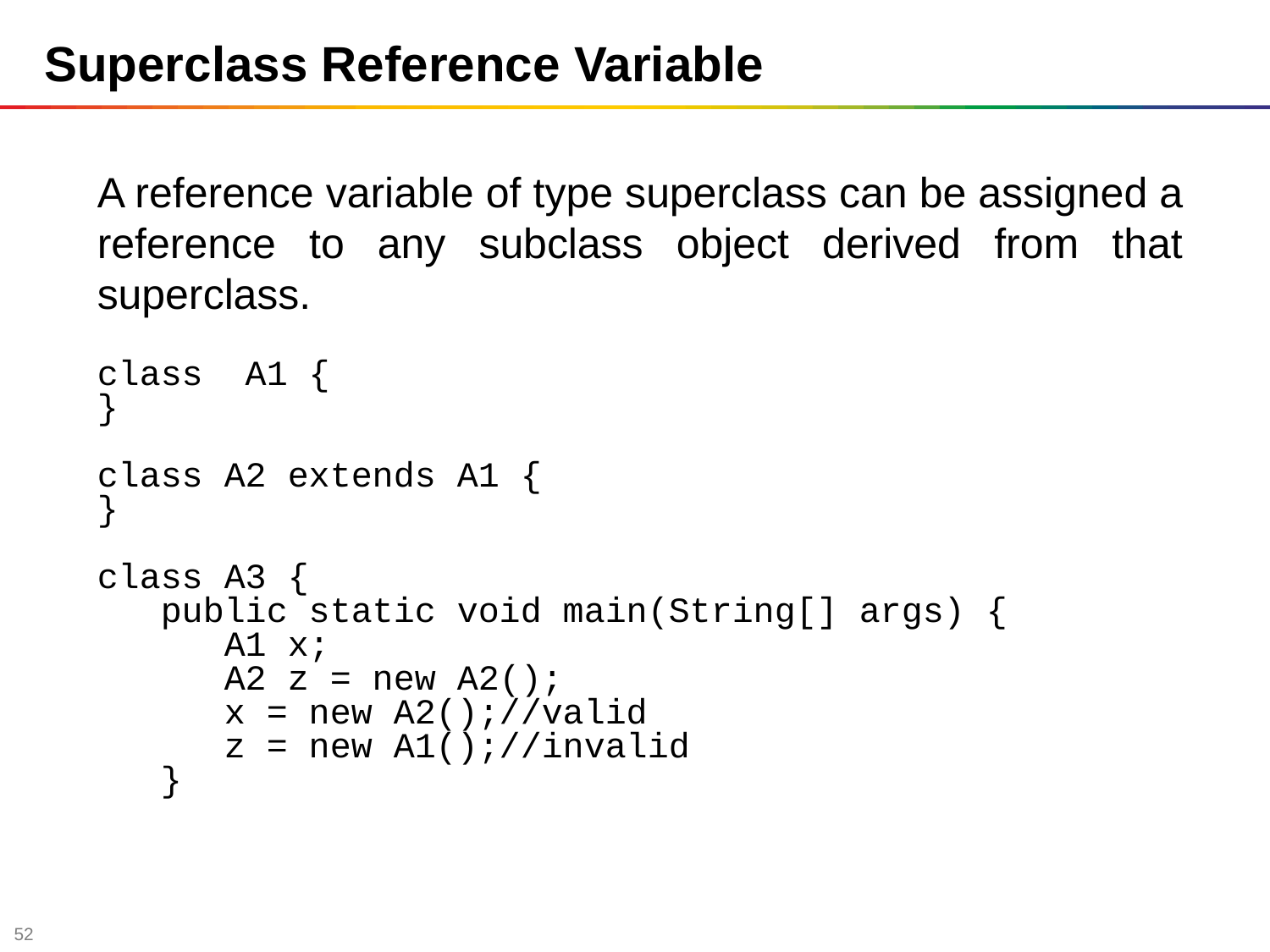

Superclass Reference Variable
A reference variable of type superclass can be assigned a reference to any subclass object derived from that superclass.

class  A1 {
}

class A2 extends A1 {
}

class A3 {
public static void main(String[] args) {
A1 x;
A2 z = new A2();
x = new A2();//valid
z = new A1();//invalid
}